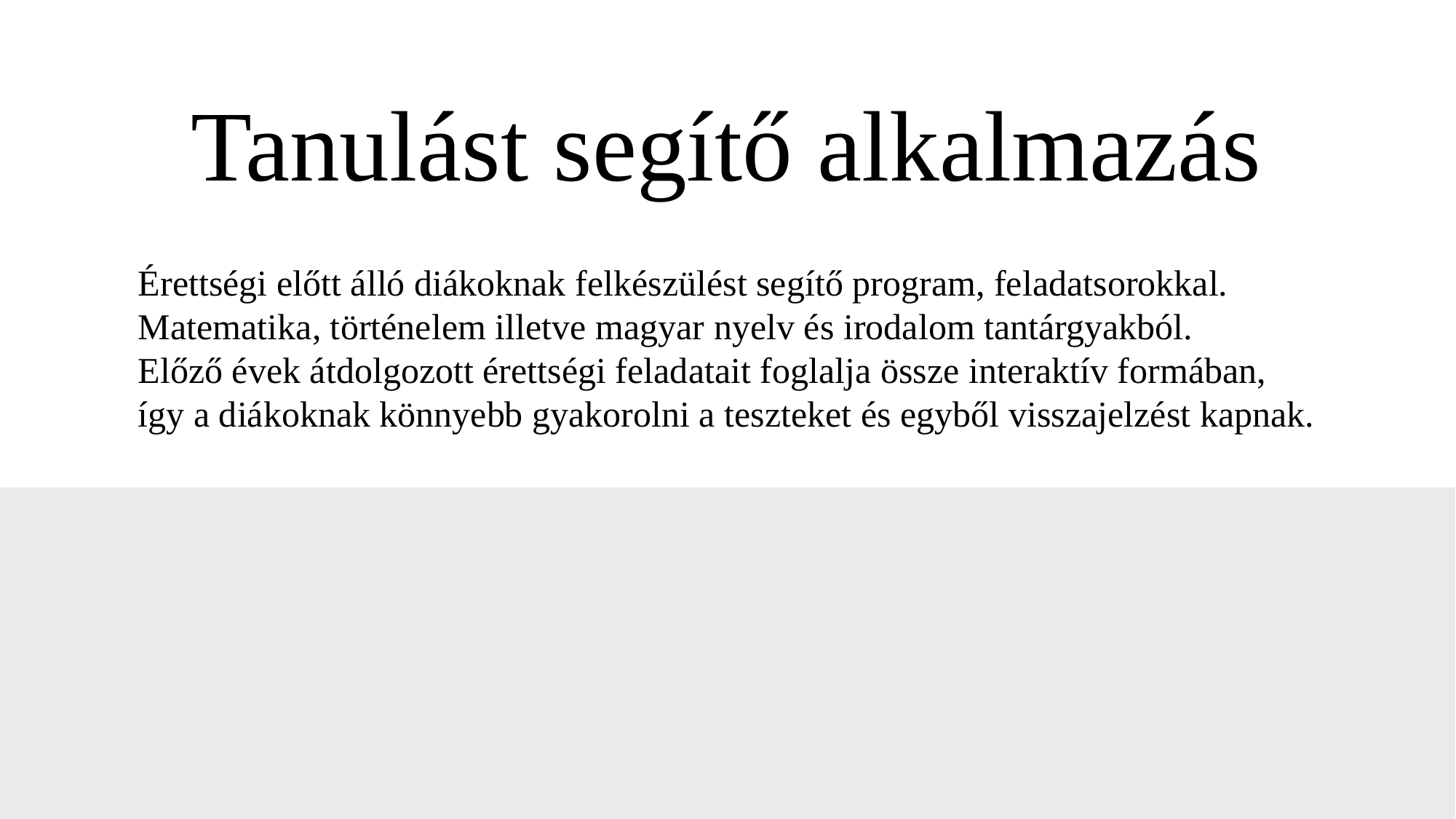

# Tanulást segítő alkalmazás
Érettségi előtt álló diákoknak felkészülést segítő program, feladatsorokkal.
Matematika, történelem illetve magyar nyelv és irodalom tantárgyakból.
Előző évek átdolgozott érettségi feladatait foglalja össze interaktív formában, így a diákoknak könnyebb gyakorolni a teszteket és egyből visszajelzést kapnak.